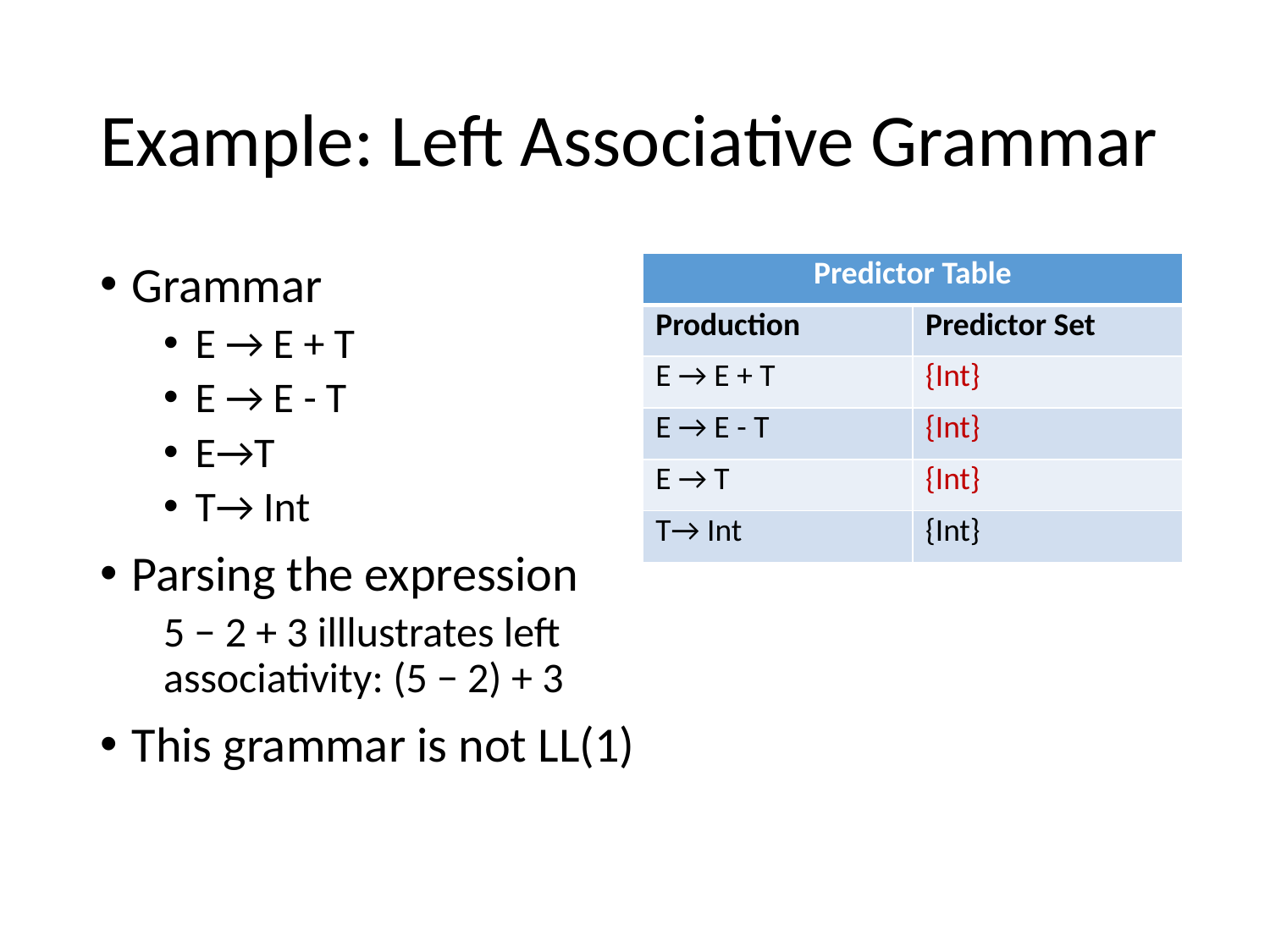

# Example: Left Associative Grammar
Grammar
E → E + T
E → E - T
E→T
T→ Int
Parsing the expression
5 − 2 + 3 illlustrates left associativity: (5 − 2) + 3
This grammar is not LL(1)
| Predictor Table |  |
| --- | --- |
| Production | Predictor Set |
| E → E + T | {Int} |
| E → E - T | {Int} |
| E → T | {Int} |
| T→ Int | {Int} |